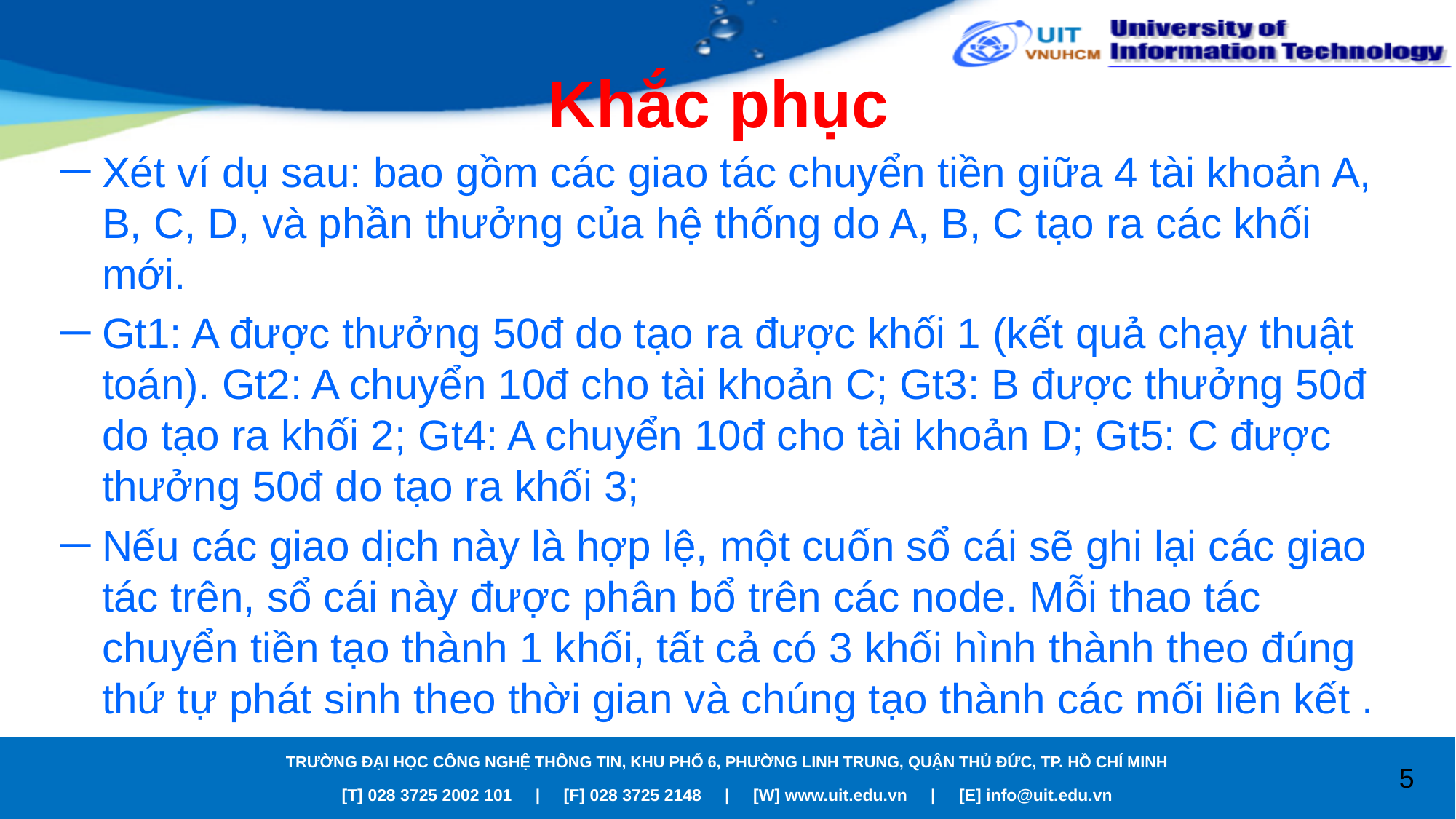

# Khắc phục
Xét ví dụ sau: bao gồm các giao tác chuyển tiền giữa 4 tài khoản A, B, C, D, và phần thưởng của hệ thống do A, B, C tạo ra các khối mới.
Gt1: A được thưởng 50đ do tạo ra được khối 1 (kết quả chạy thuật toán). Gt2: A chuyển 10đ cho tài khoản C; Gt3: B được thưởng 50đ do tạo ra khối 2; Gt4: A chuyển 10đ cho tài khoản D; Gt5: C được thưởng 50đ do tạo ra khối 3;
Nếu các giao dịch này là hợp lệ, một cuốn sổ cái sẽ ghi lại các giao tác trên, sổ cái này được phân bổ trên các node. Mỗi thao tác chuyển tiền tạo thành 1 khối, tất cả có 3 khối hình thành theo đúng thứ tự phát sinh theo thời gian và chúng tạo thành các mối liên kết .